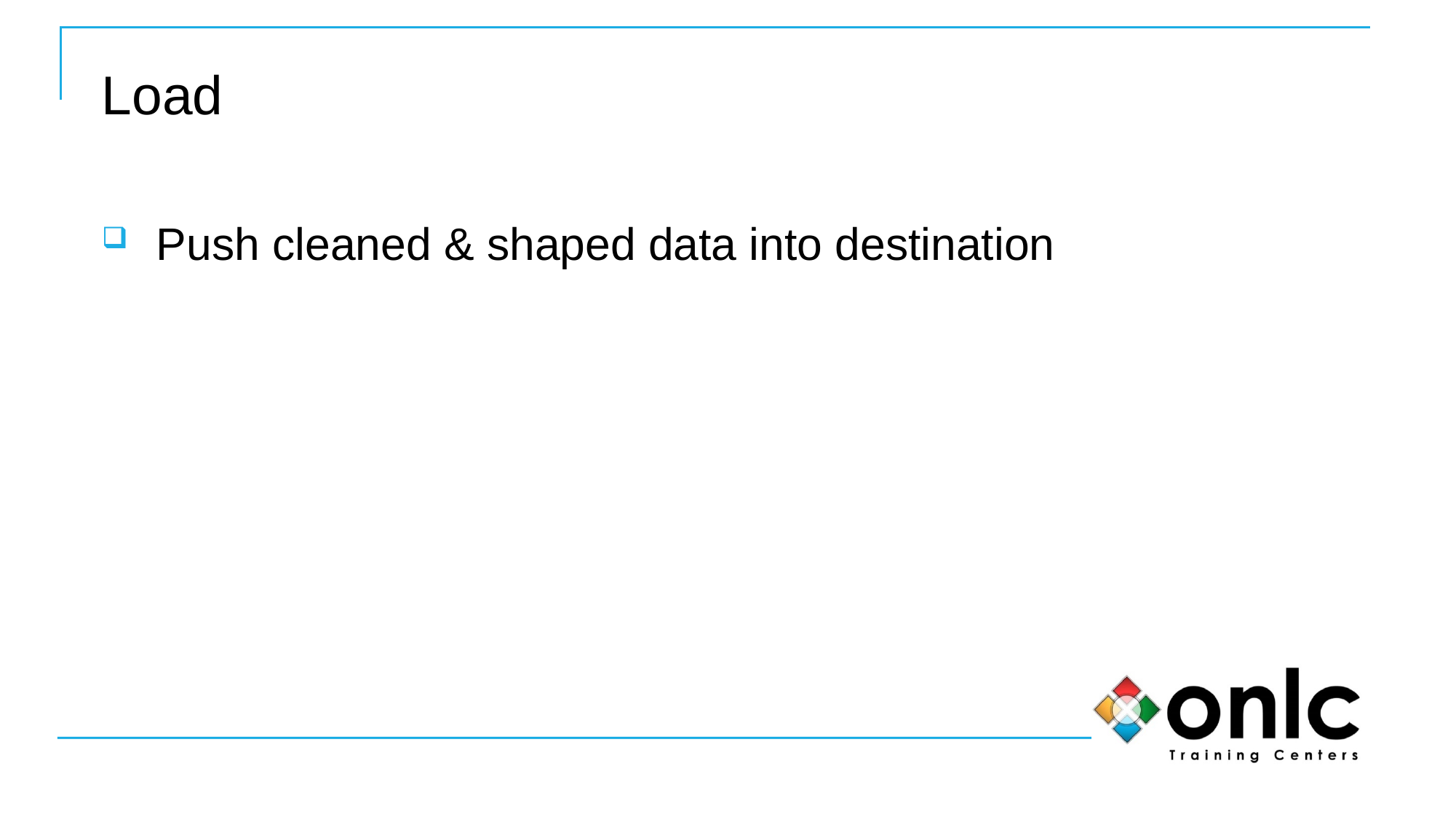

# Load
Push cleaned & shaped data into destination